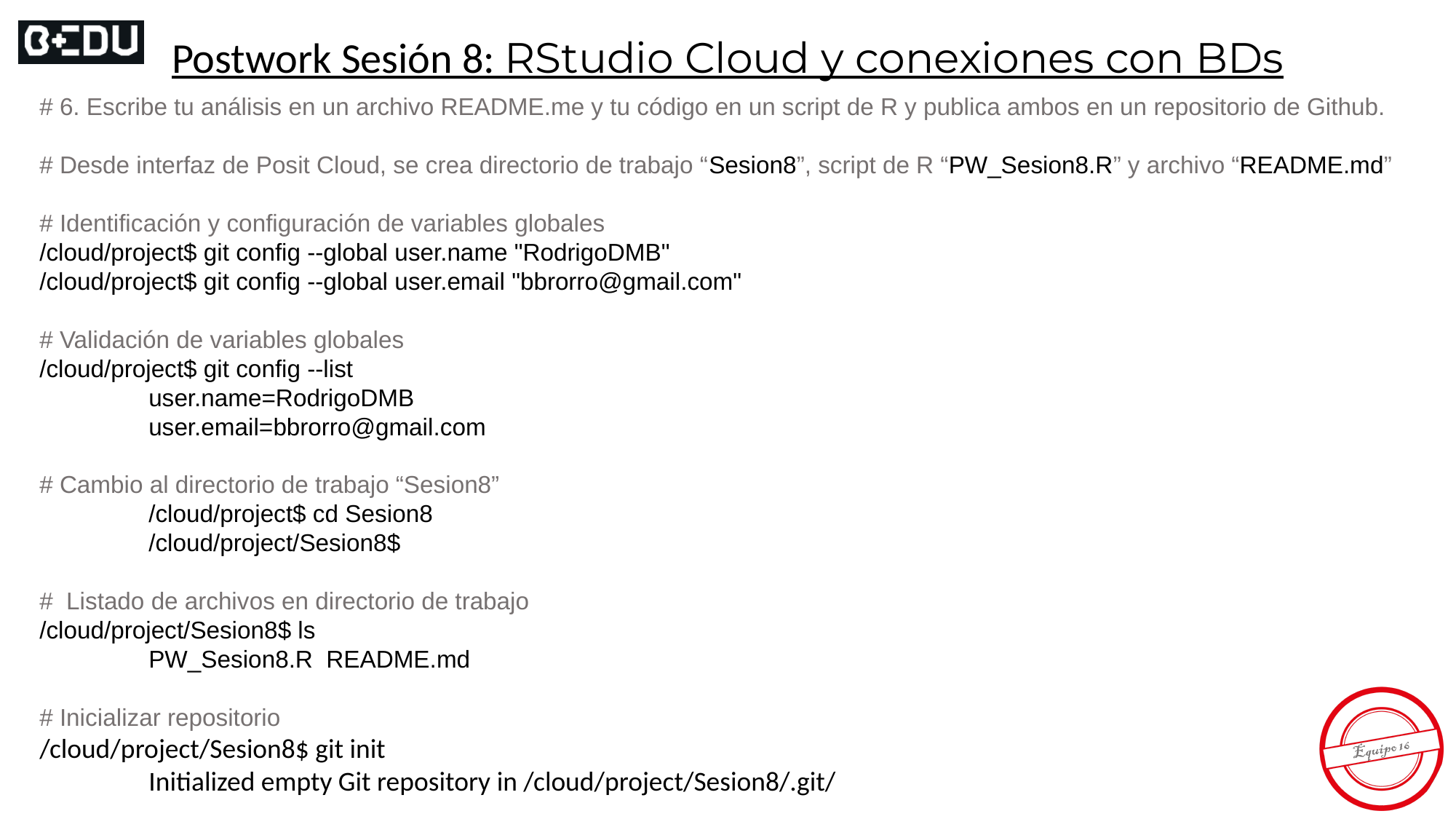

Postwork Sesión 8: RStudio Cloud y conexiones con BDs

# 6. Escribe tu análisis en un archivo README.me y tu código en un script de R y publica ambos en un repositorio de Github.

# Desde interfaz de Posit Cloud, se crea directorio de trabajo “Sesion8”, script de R “PW_Sesion8.R” y archivo “README.md”

# Identificación y configuración de variables globales
/cloud/project$ git config --global user.name "RodrigoDMB"
/cloud/project$ git config --global user.email "bbrorro@gmail.com"

# Validación de variables globales
/cloud/project$ git config --list
	user.name=RodrigoDMB
	user.email=bbrorro@gmail.com
# Cambio al directorio de trabajo “Sesion8”
	/cloud/project$ cd Sesion8
	/cloud/project/Sesion8$

#  Listado de archivos en directorio de trabajo
/cloud/project/Sesion8$ ls
	PW_Sesion8.R  README.md

# Inicializar repositorio
/cloud/project/Sesion8$ git init
	Initialized empty Git repository in /cloud/project/Sesion8/.git/